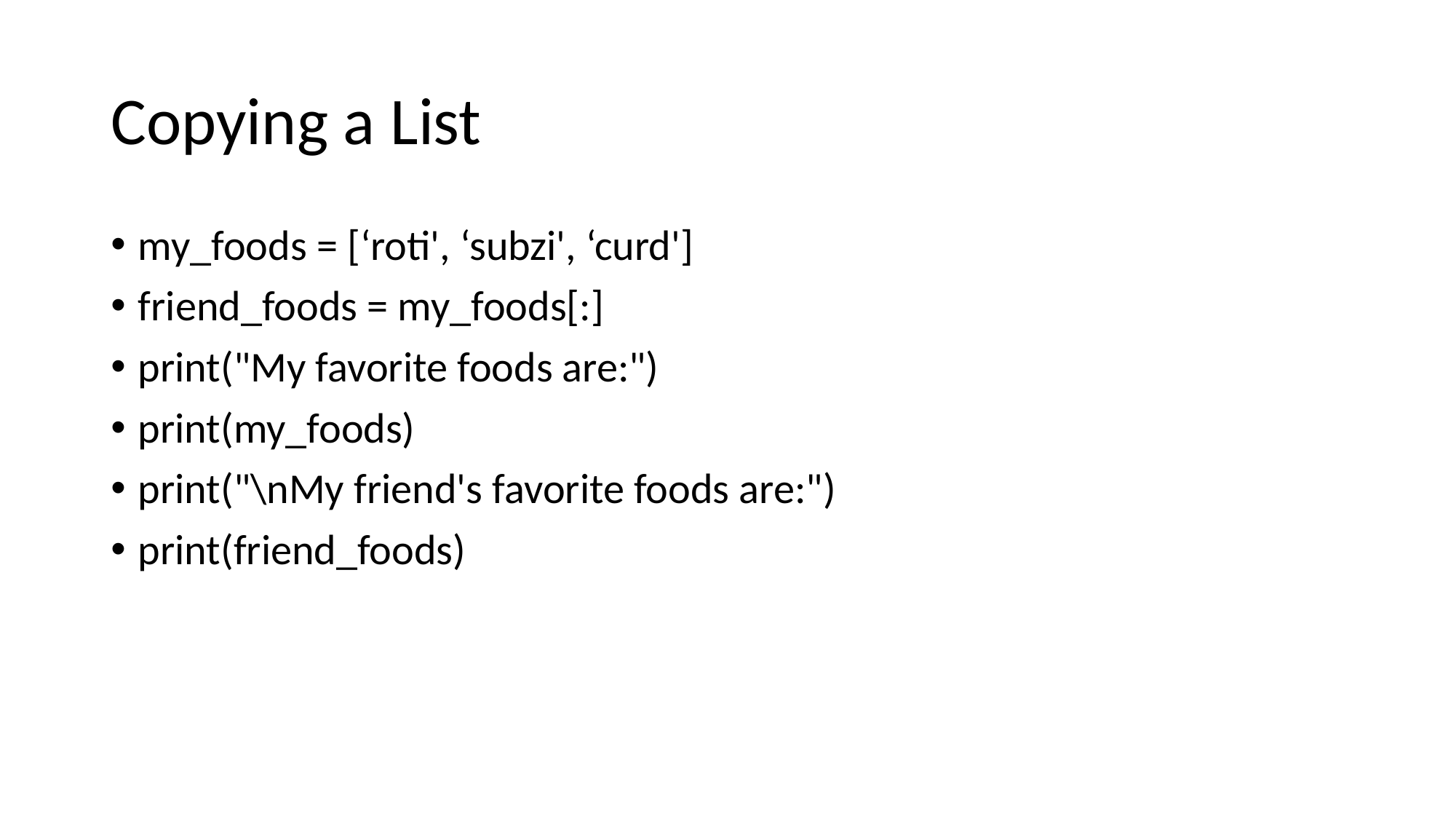

# Copying a List
my_foods = [‘roti', ‘subzi', ‘curd']
friend_foods = my_foods[:]
print("My favorite foods are:")
print(my_foods)
print("\nMy friend's favorite foods are:")
print(friend_foods)